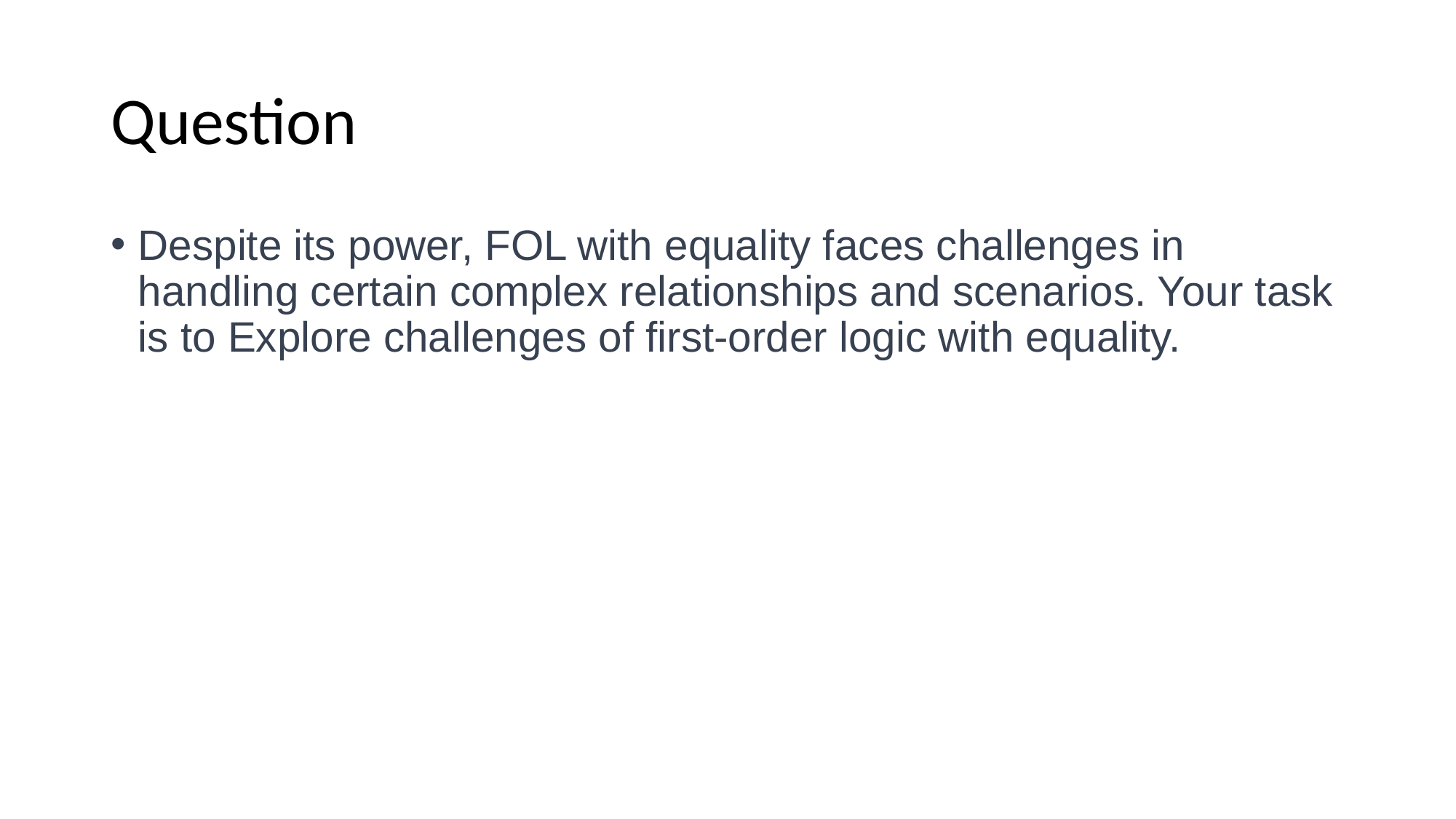

# Question
Despite its power, FOL with equality faces challenges in handling certain complex relationships and scenarios. Your task is to Explore challenges of first-order logic with equality.